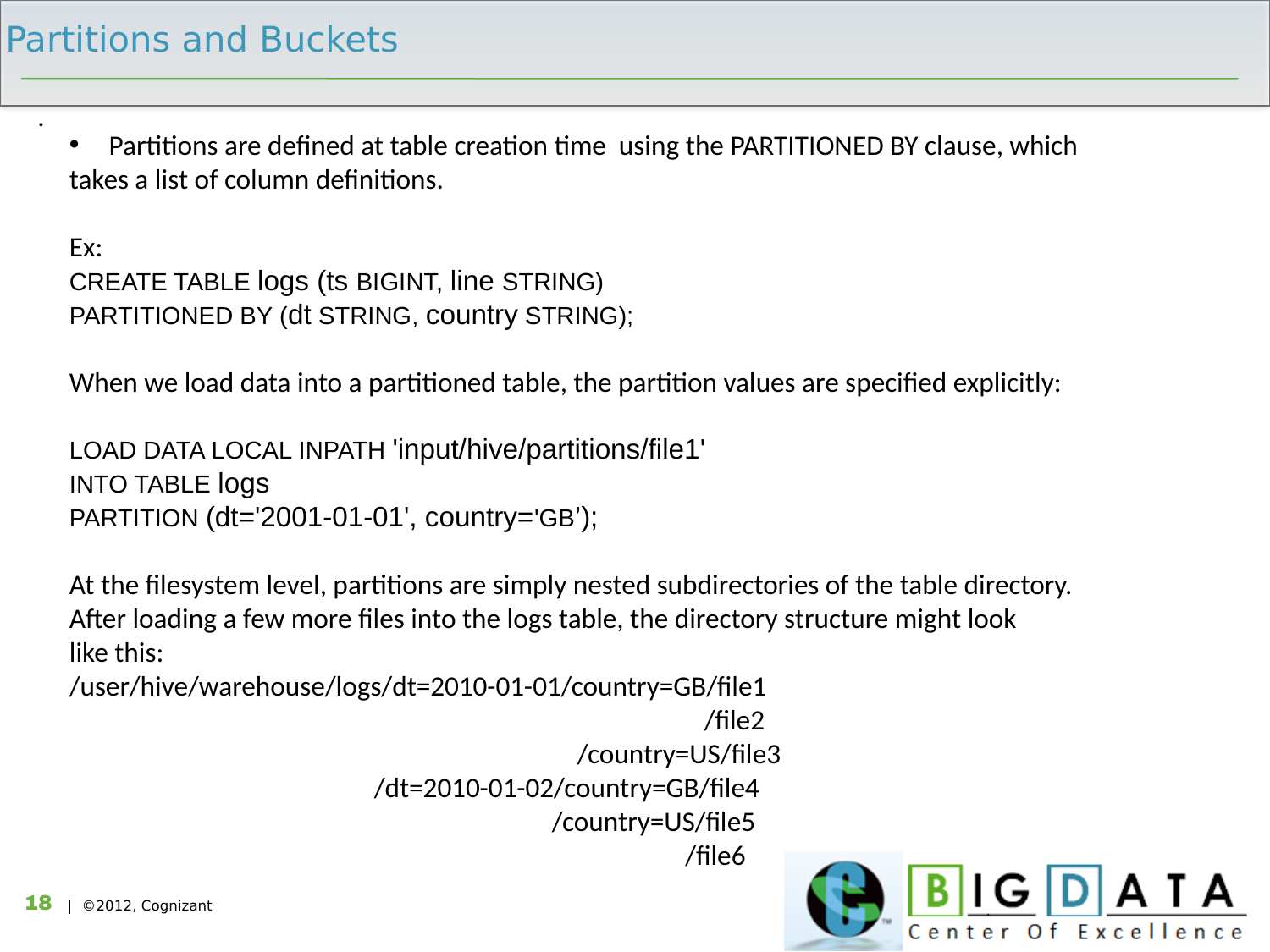

Partitions and Buckets
.
Partitions are defined at table creation time  using the PARTITIONED BY clause, which
takes a list of column definitions.

Ex:
CREATE TABLE logs (ts BIGINT, line STRING)
PARTITIONED BY (dt STRING, country STRING);

When we load data into a partitioned table, the partition values are specified explicitly:

LOAD DATA LOCAL INPATH 'input/hive/partitions/file1'
INTO TABLE logs
PARTITION (dt='2001-01-01', country='GB’);

At the filesystem level, partitions are simply nested subdirectories of the table directory.
After loading a few more files into the logs table, the directory structure might look
like this:
/user/hive/warehouse/logs/dt=2010-01-01/country=GB/file1
					/file2
				/country=US/file3
		        /dt=2010-01-02/country=GB/file4
			                /country=US/file5
				                 /file6

18